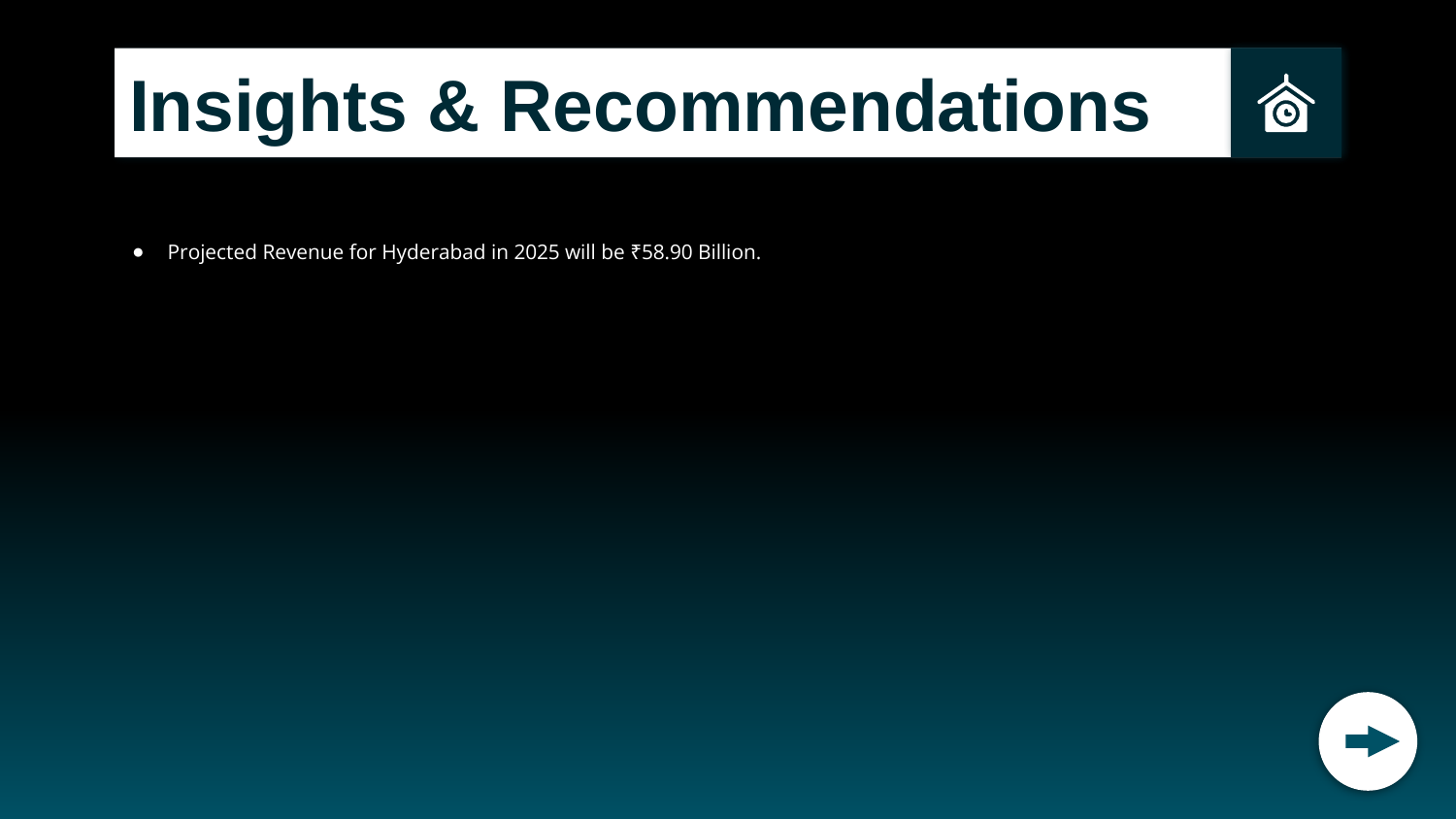

Insights & Recommendations
Projected Revenue for Hyderabad in 2025 will be ₹58.90 Billion.